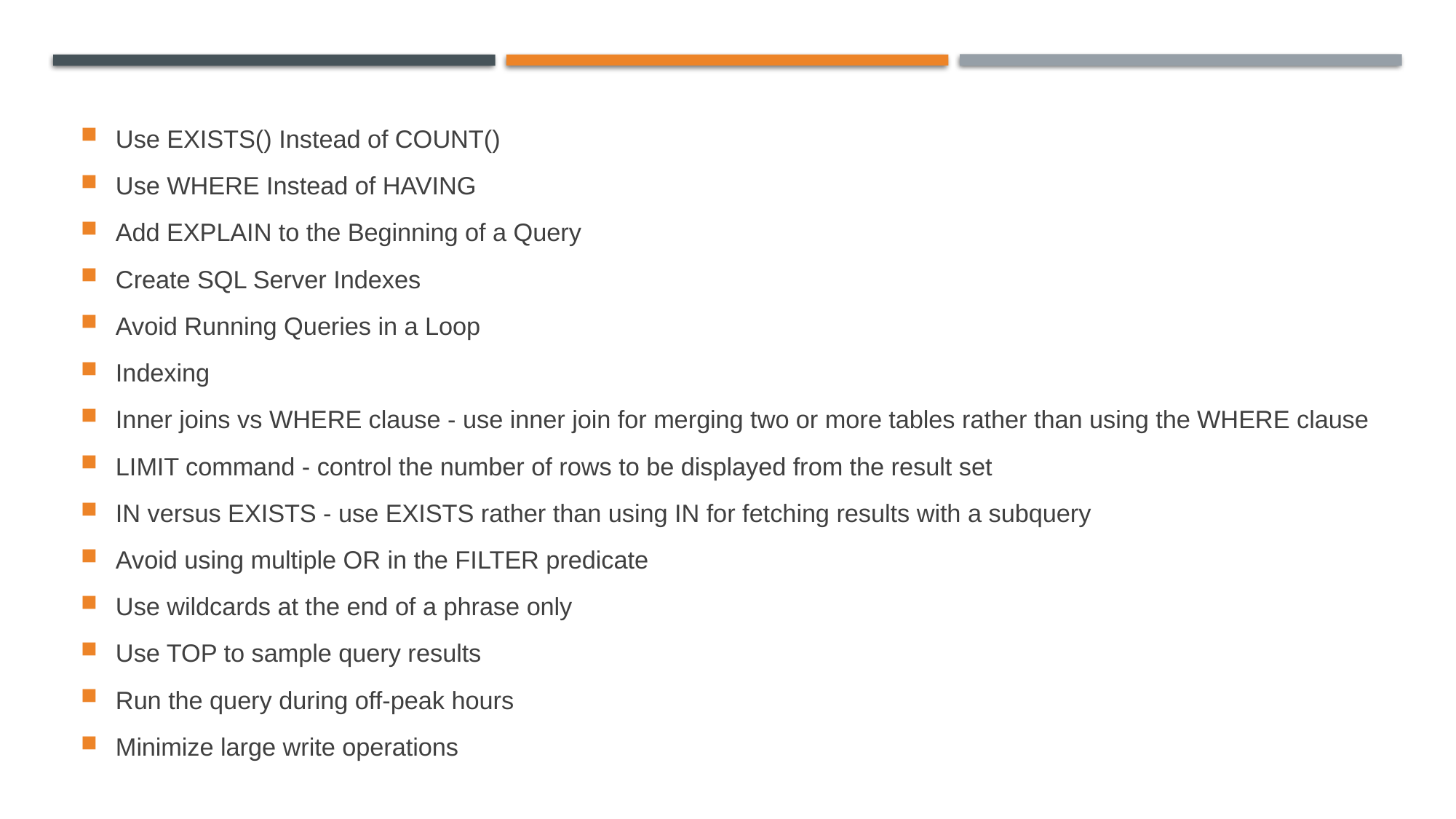

#
Use EXISTS() Instead of COUNT()
Use WHERE Instead of HAVING
Add EXPLAIN to the Beginning of a Query
Create SQL Server Indexes
Avoid Running Queries in a Loop
Indexing
Inner joins vs WHERE clause - use inner join for merging two or more tables rather than using the WHERE clause
LIMIT command - control the number of rows to be displayed from the result set
IN versus EXISTS - use EXISTS rather than using IN for fetching results with a subquery
Avoid using multiple OR in the FILTER predicate
Use wildcards at the end of a phrase only
Use TOP to sample query results
Run the query during off-peak hours
Minimize large write operations